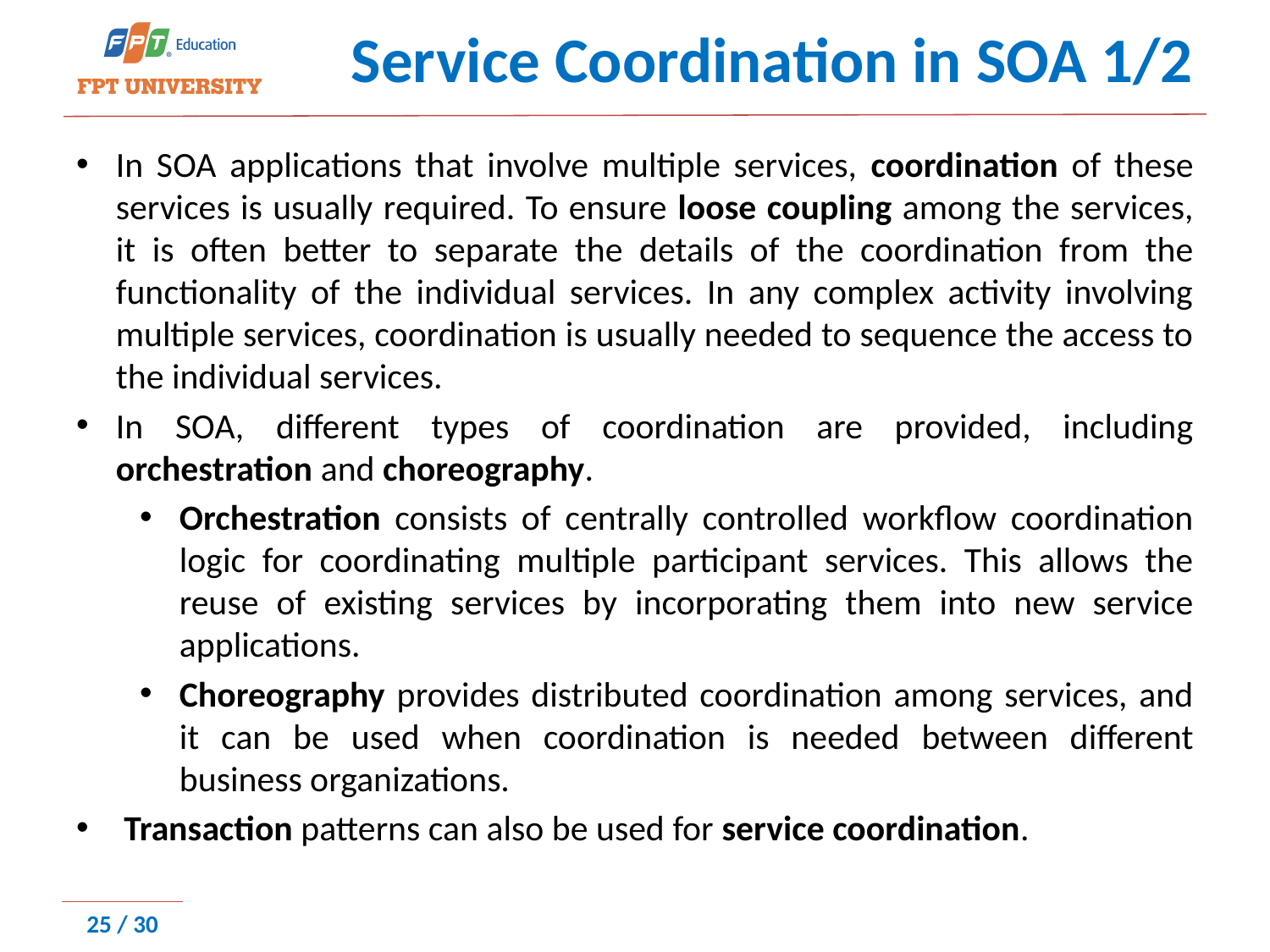

# Service Coordination in SOA 1/2
In SOA applications that involve multiple services, coordination of these services is usually required. To ensure loose coupling among the services, it is often better to separate the details of the coordination from the functionality of the individual services. In any complex activity involving multiple services, coordination is usually needed to sequence the access to the individual services.
In SOA, different types of coordination are provided, including orchestration and choreography.
Orchestration consists of centrally controlled workflow coordination logic for coordinating multiple participant services. This allows the reuse of existing services by incorporating them into new service applications.
Choreography provides distributed coordination among services, and it can be used when coordination is needed between different business organizations.
Transaction patterns can also be used for service coordination.